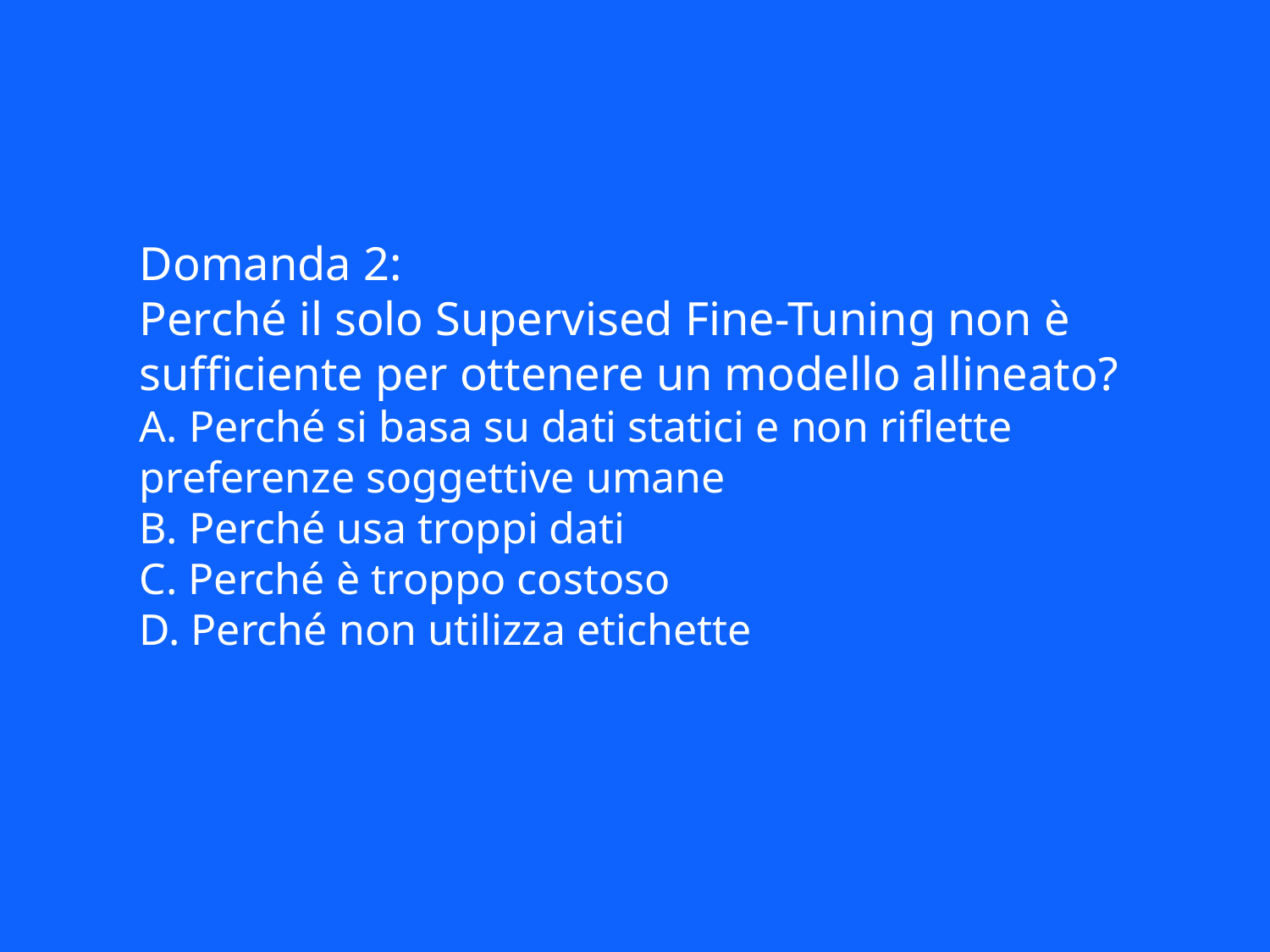

Domanda 2:
Perché il solo Supervised Fine-Tuning non è sufficiente per ottenere un modello allineato?
A. Perché si basa su dati statici e non riflette preferenze soggettive umane
B. Perché usa troppi dati
C. Perché è troppo costoso
D. Perché non utilizza etichette